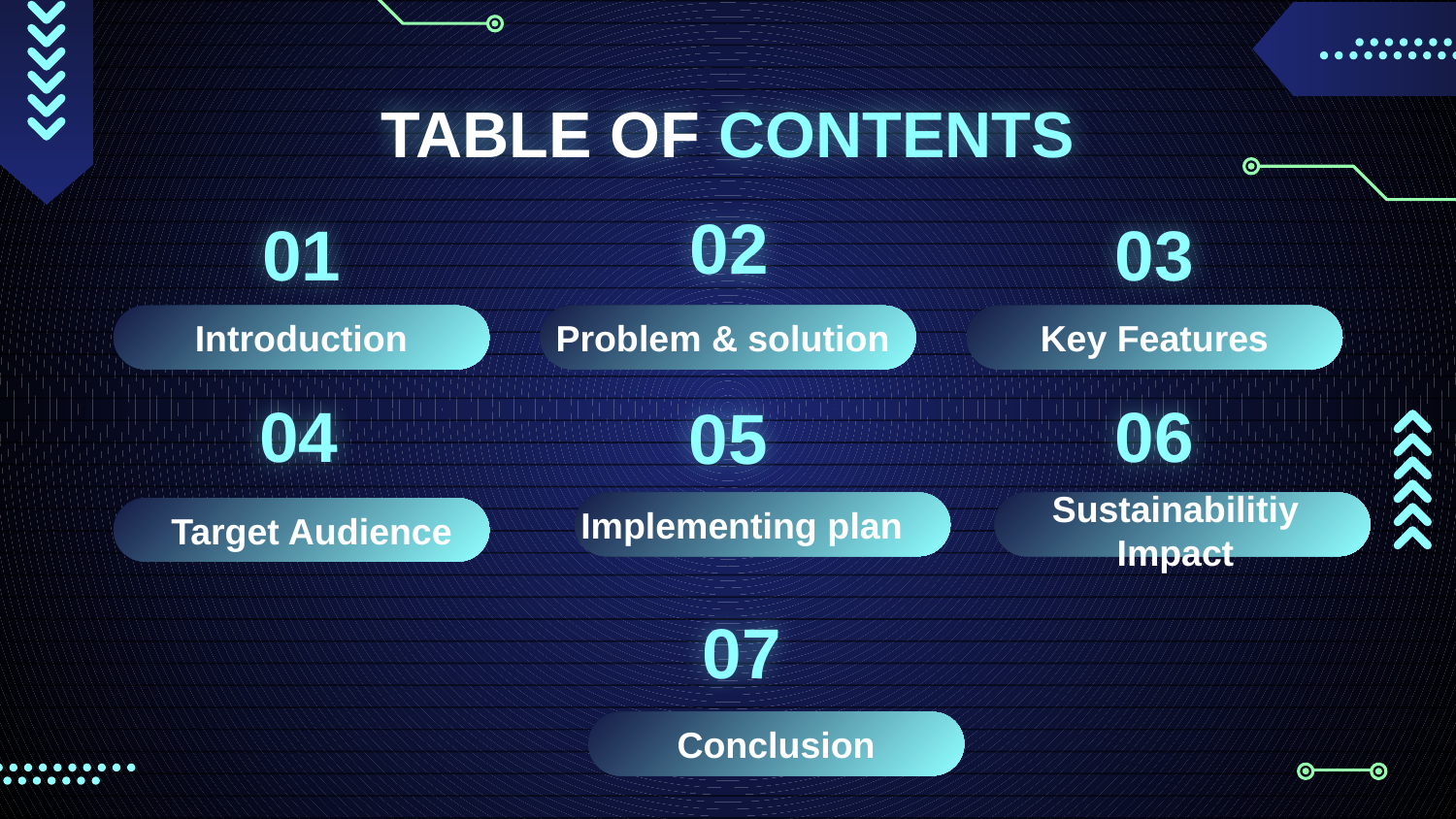

# TABLE OF CONTENTS

02
01
03

Problem & solution
Introduction
Key Features
04
06
05

Implementing plan
Sustainabilitiy Impact
Target Audience

07

Conclusion